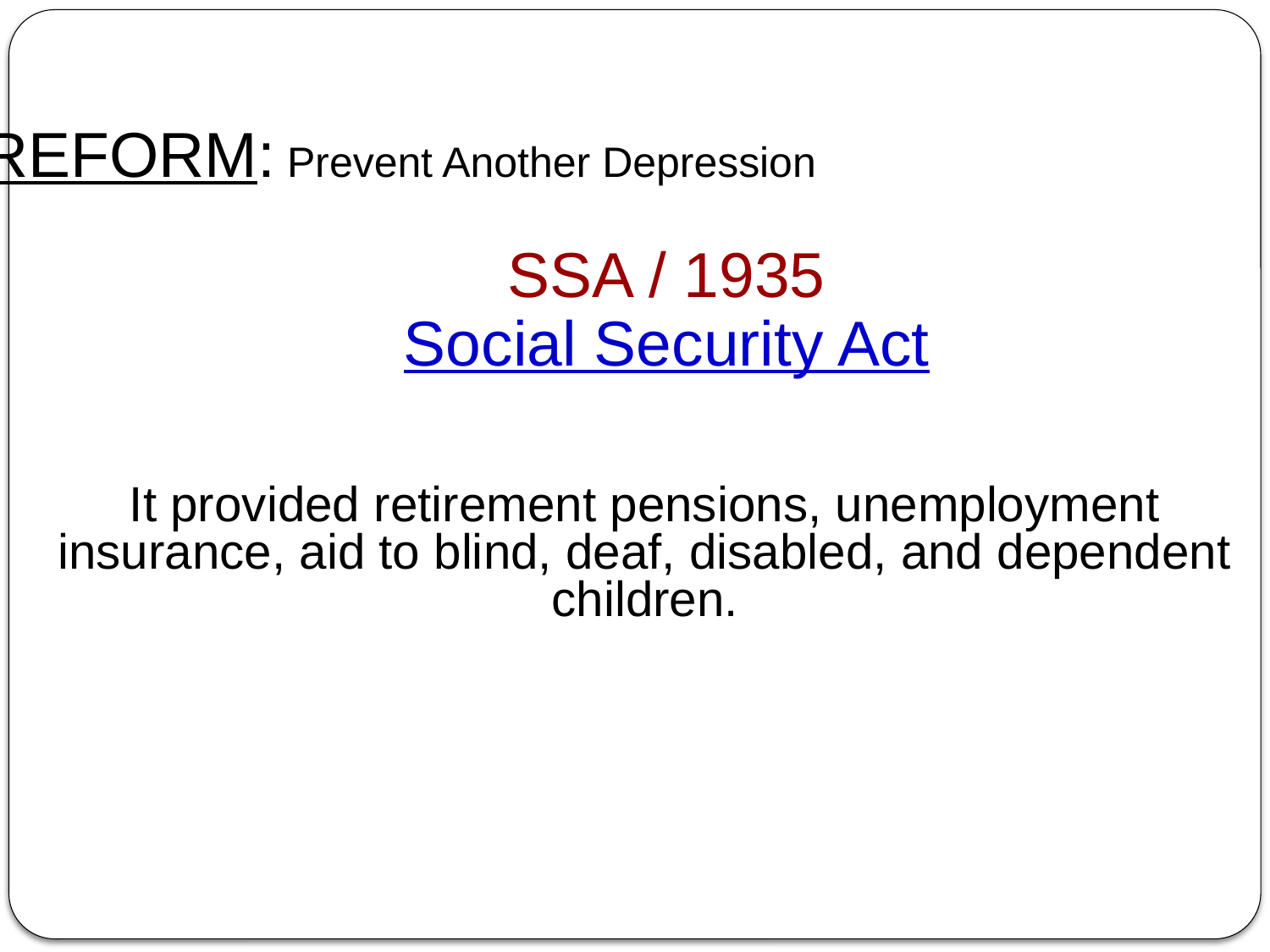

REFORM: Prevent Another Depression
SSA / 1935
Social Security Act
It provided retirement pensions, unemployment insurance, aid to blind, deaf, disabled, and dependent children.